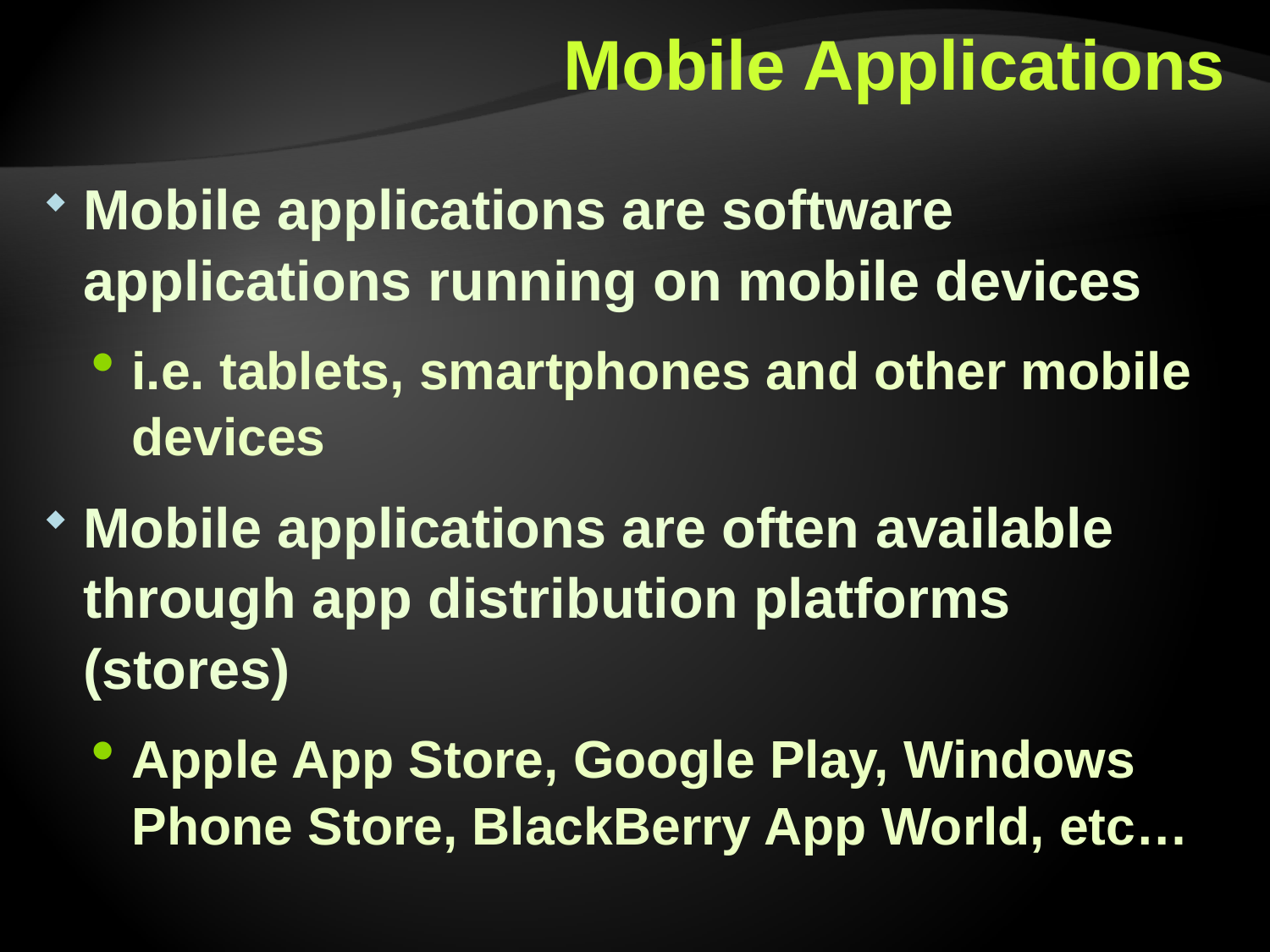

# Mobile Applications
Mobile applications are software applications running on mobile devices
i.e. tablets, smartphones and other mobile devices
Mobile applications are often available through app distribution platforms (stores)
Apple App Store, Google Play, Windows Phone Store, BlackBerry App World, etc…